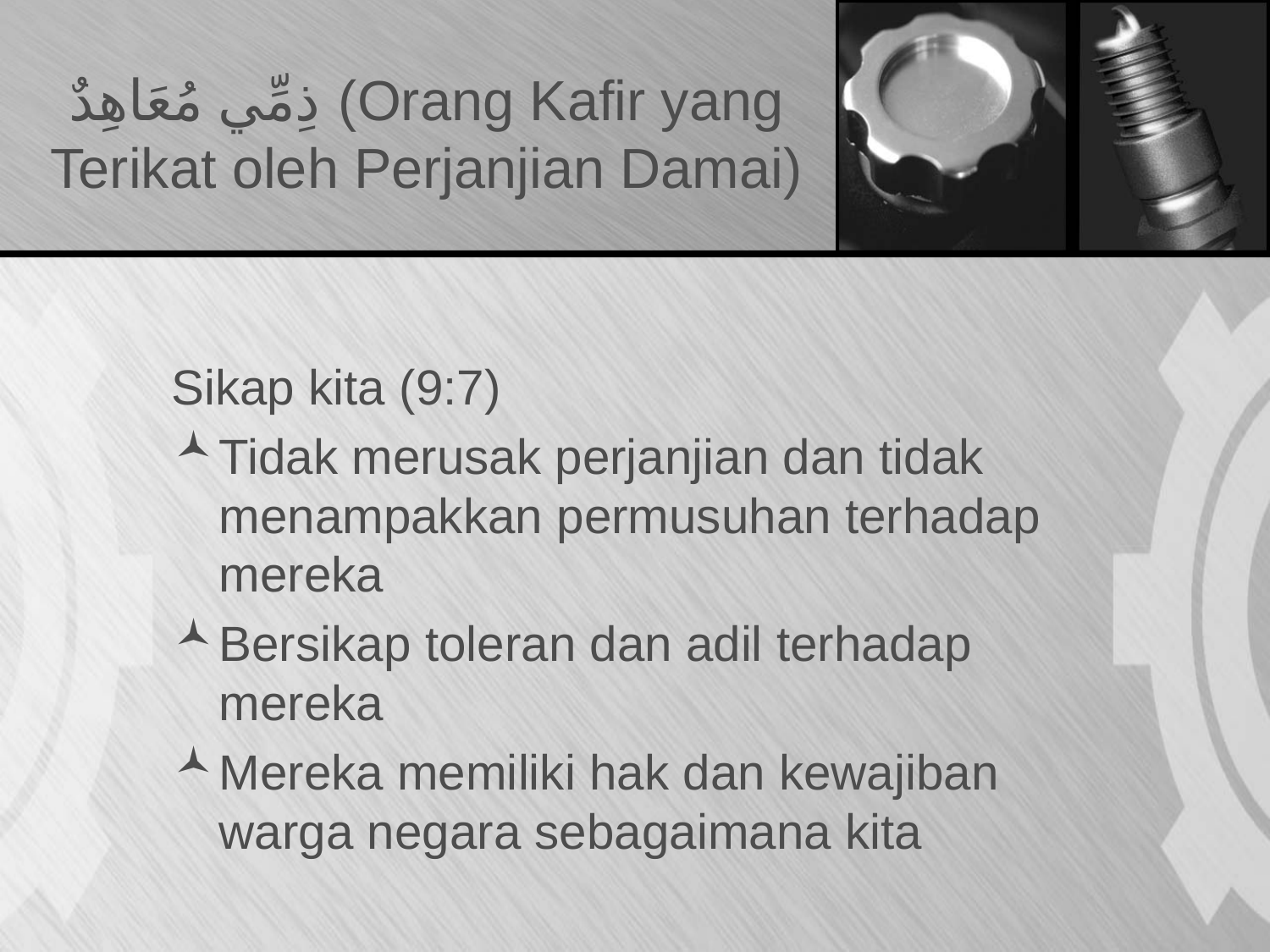

# ذِمِّي مُعَاهِدٌ (Orang Kafir yang Terikat oleh Perjanjian Damai)
Sikap kita (9:7)
Tidak merusak perjanjian dan tidak menampakkan permusuhan terhadap mereka
Bersikap toleran dan adil terhadap mereka
Mereka memiliki hak dan kewajiban warga negara sebagaimana kita